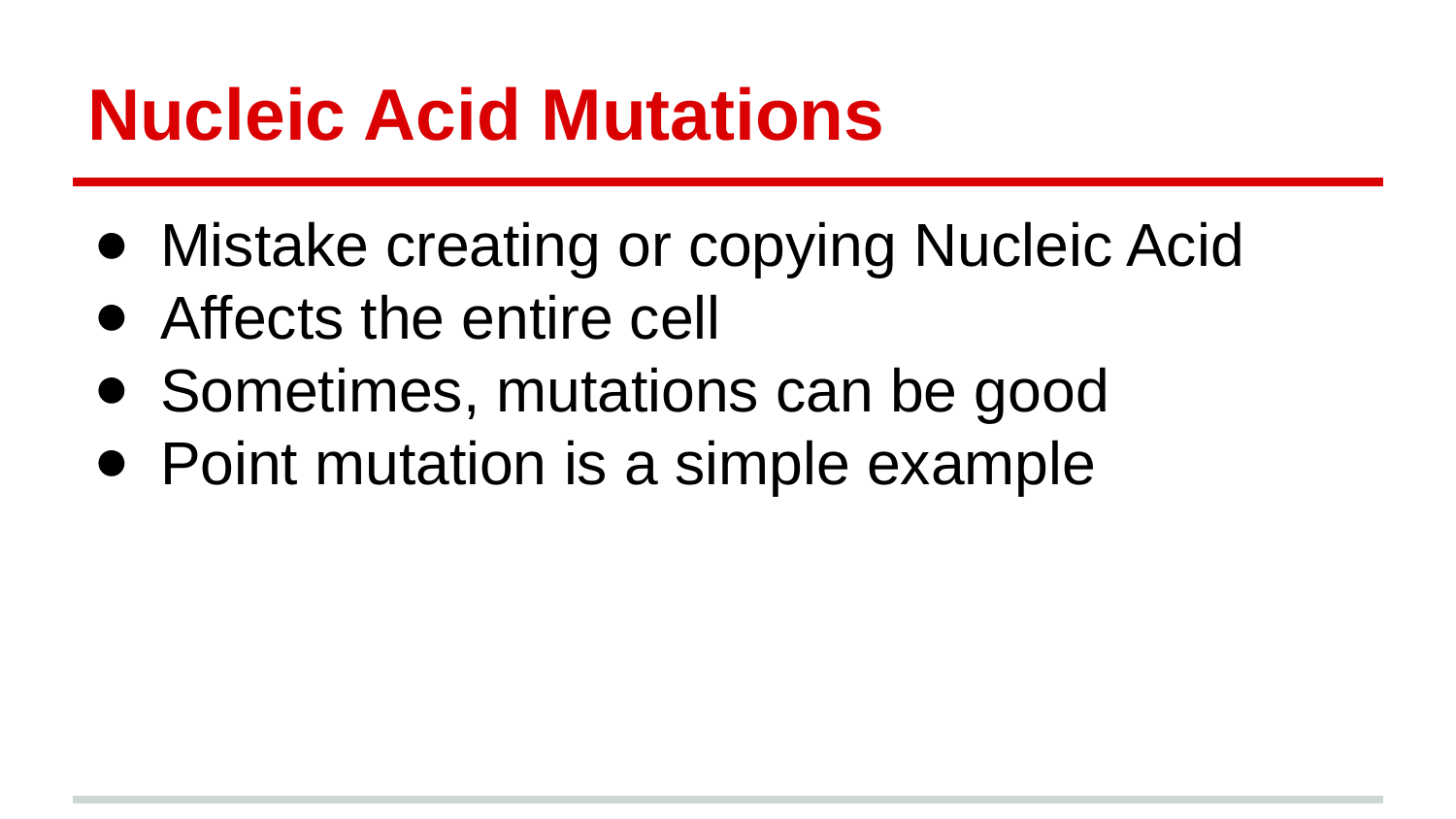

# Nucleic Acid Mutations
Mistake creating or copying Nucleic Acid
Affects the entire cell
Sometimes, mutations can be good
Point mutation is a simple example